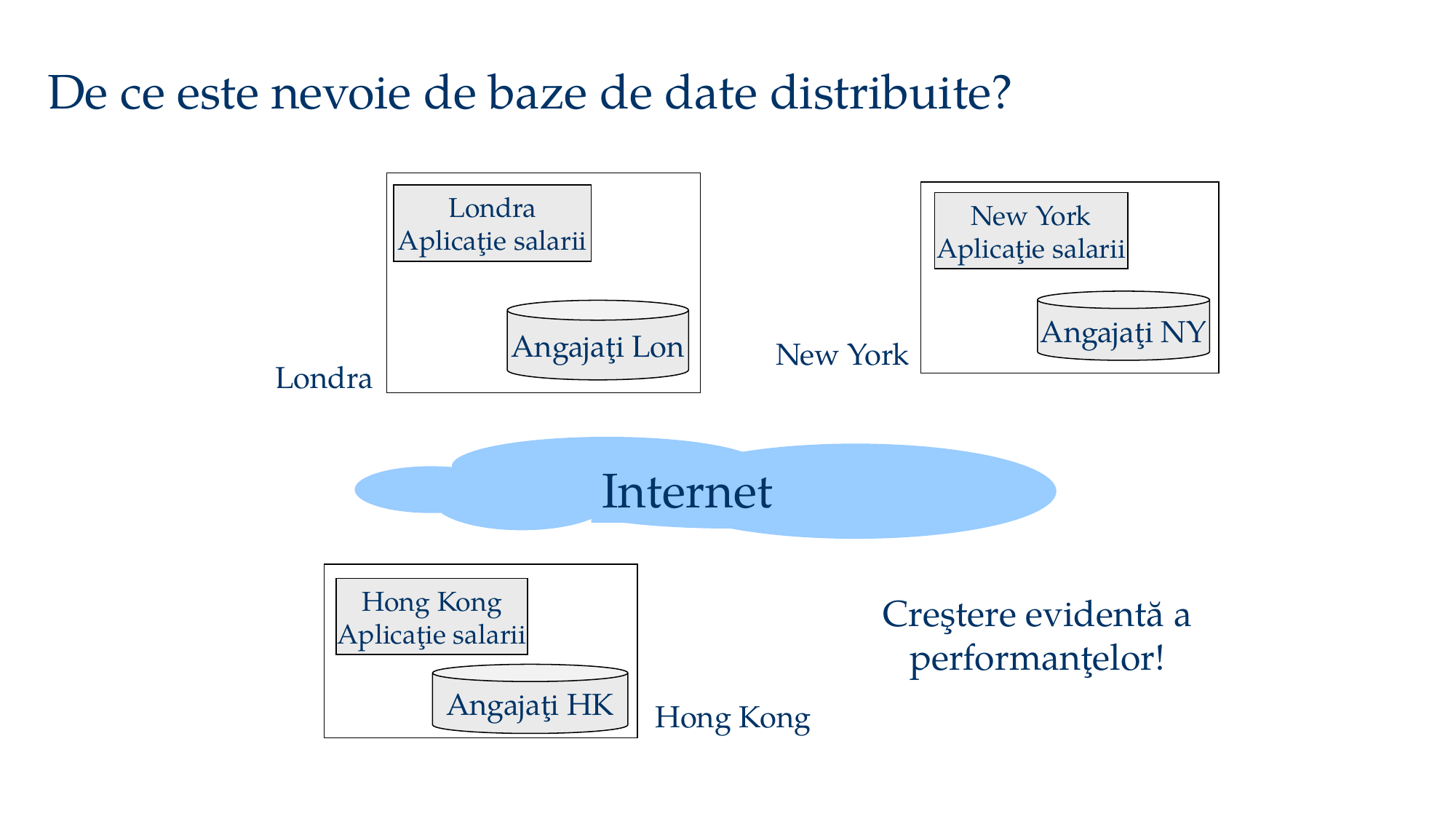

De ce este nevoie de baze de date distribuite?

Londra
Aplicaţie salarii
New York
Aplicaţie salarii
Angajaţi NY
Angajaţi Lon
New York
Londra

Internet

Hong Kong
Aplicaţie salarii
Creştere evidentă a
performanţelor!
Angajaţi HK
Hong Kong